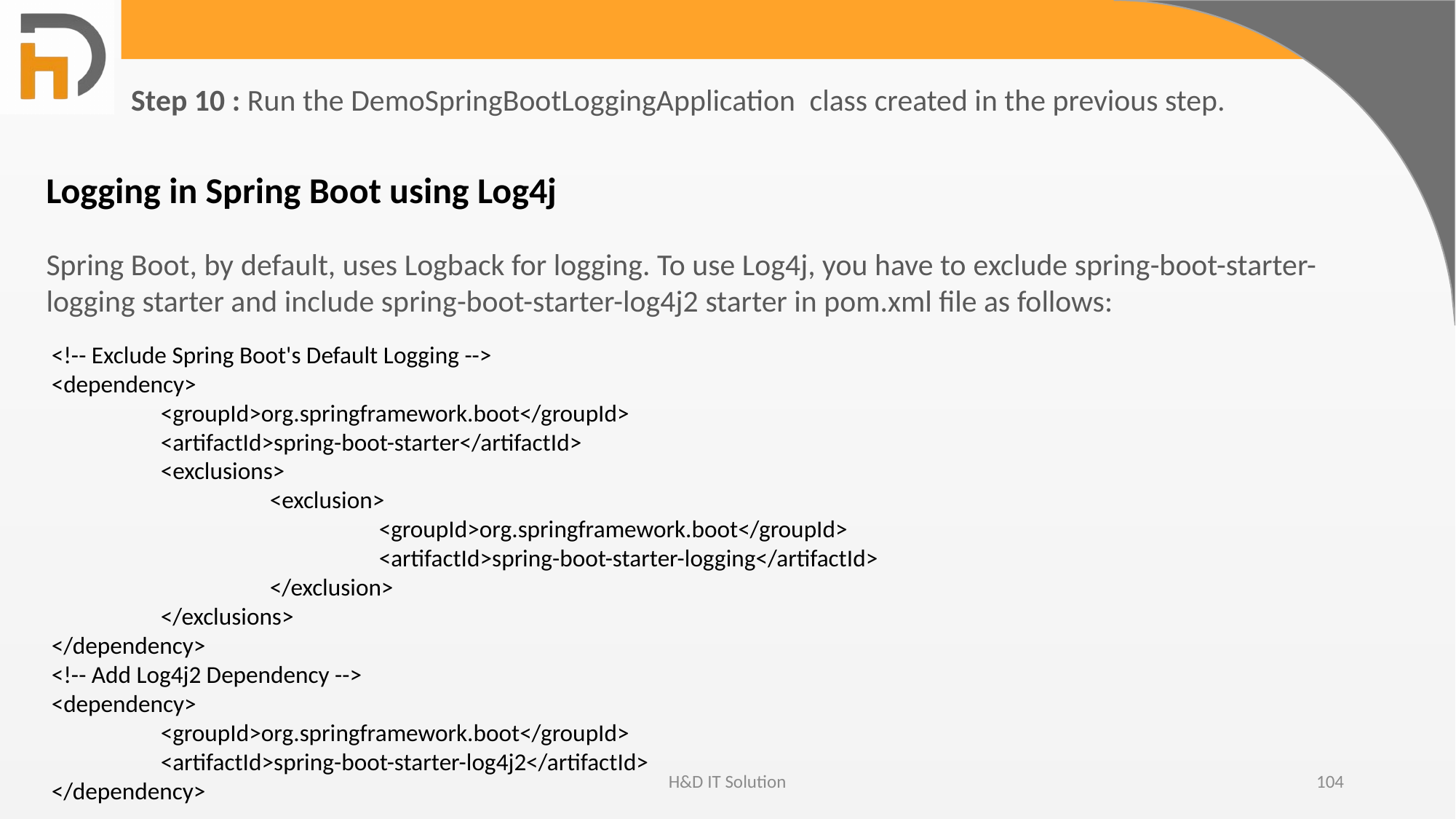

Step 10 : Run the DemoSpringBootLoggingApplication  class created in the previous step.
Logging in Spring Boot using Log4j
Spring Boot, by default, uses Logback for logging. To use Log4j, you have to exclude spring-boot-starter-logging starter and include spring-boot-starter-log4j2 starter in pom.xml file as follows:
<!-- Exclude Spring Boot's Default Logging -->
<dependency>
	<groupId>org.springframework.boot</groupId>
	<artifactId>spring-boot-starter</artifactId>
	<exclusions>
		<exclusion>
			<groupId>org.springframework.boot</groupId>
			<artifactId>spring-boot-starter-logging</artifactId>
		</exclusion>
	</exclusions>
</dependency>
<!-- Add Log4j2 Dependency -->
<dependency>
	<groupId>org.springframework.boot</groupId>
	<artifactId>spring-boot-starter-log4j2</artifactId>
</dependency>
H&D IT Solution
104